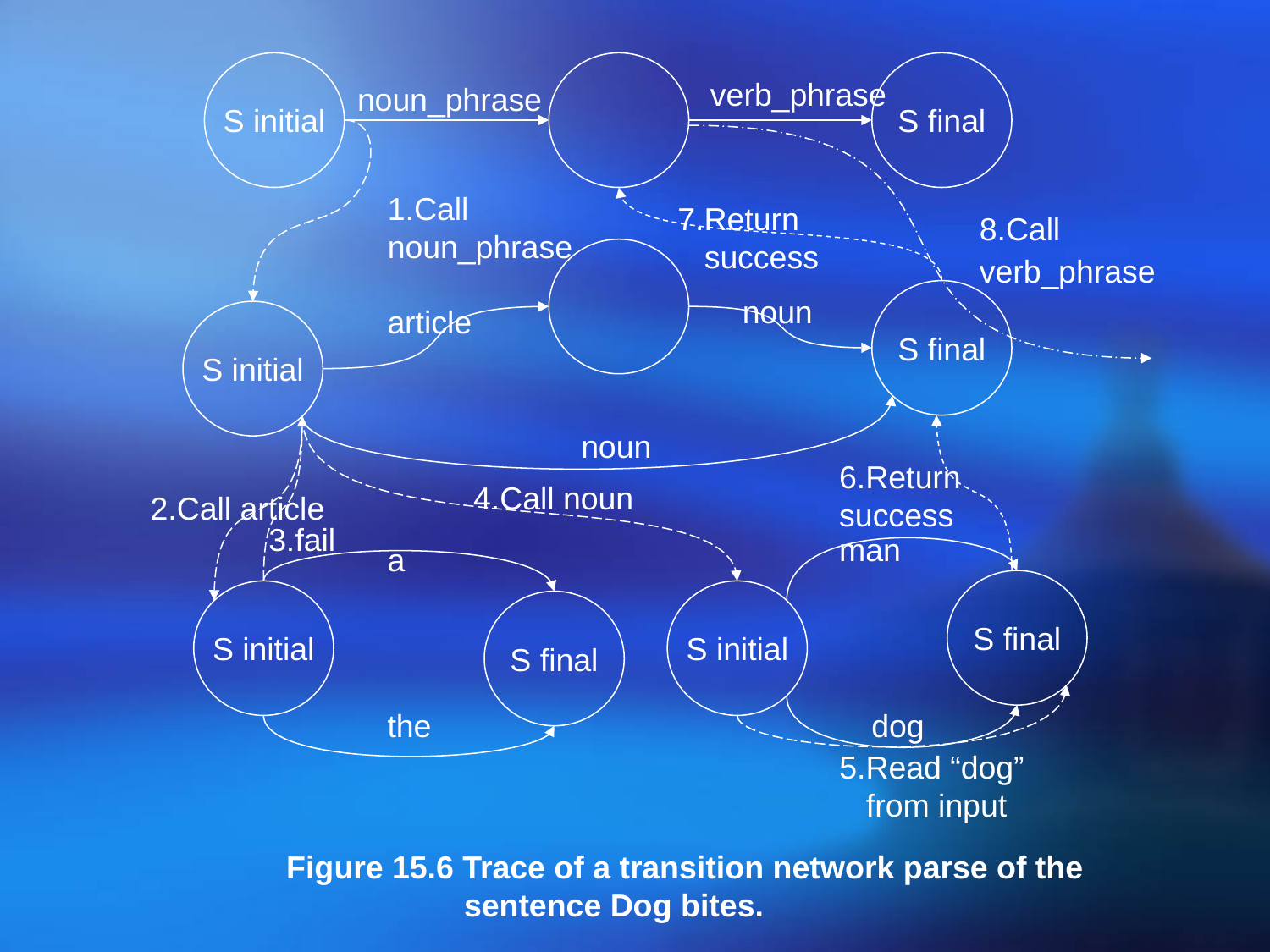

S initial

S final
verb_phrase

noun_phrase
1.Call
noun_phrase
7.Return
   success
8.Call
verb_phrase

S final
noun
article
S initial
noun
6.Return
success
4.Call noun
2.Call article
3.fail
man
a
S final
S initial
S initial
S final
the
dog
5.Read “dog”
   from input
Figure 15.6 Trace of a transition network parse of the
                    sentence Dog bites.